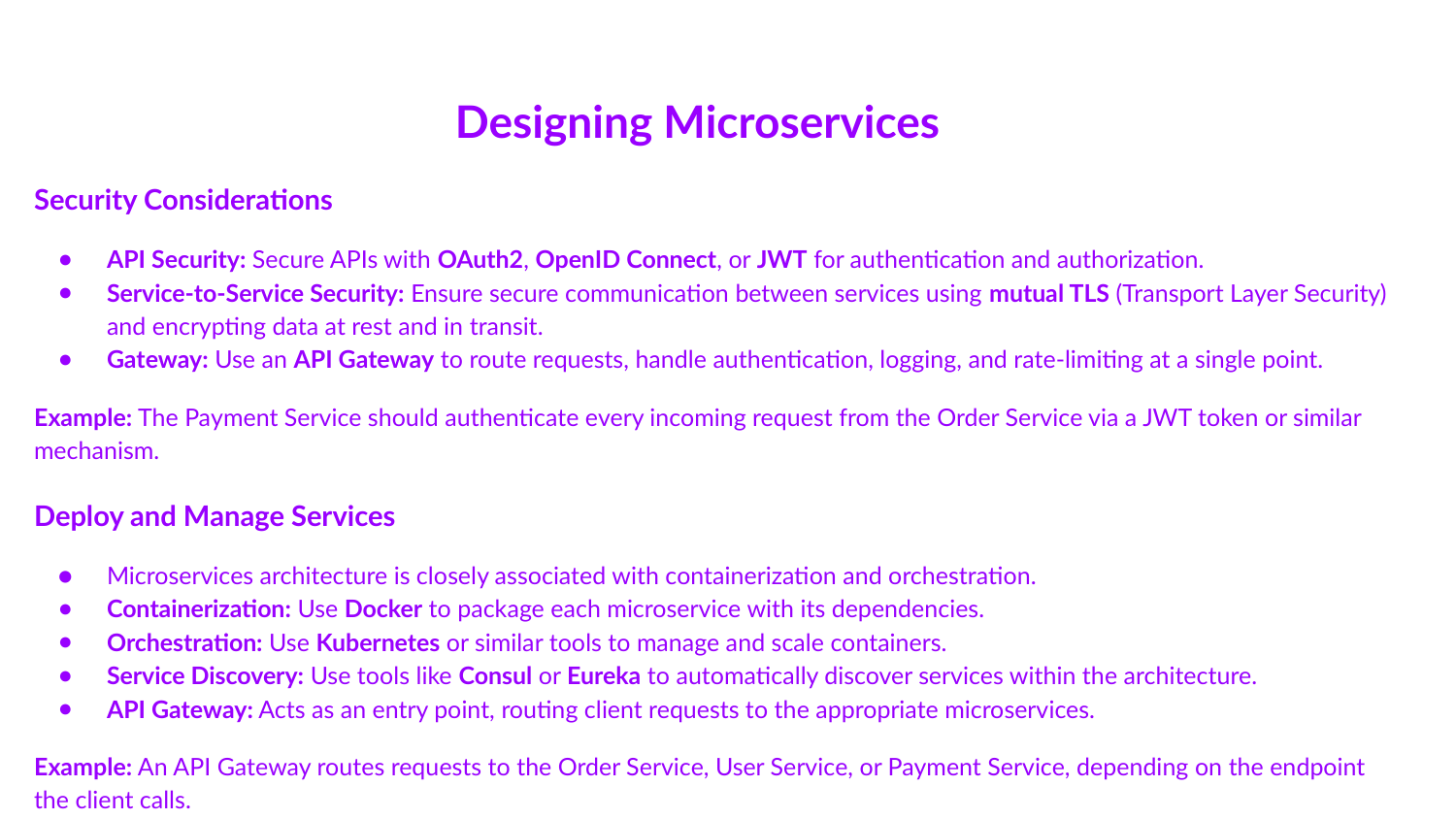

# Designing Microservices
Security Considerations
API Security: Secure APIs with OAuth2, OpenID Connect, or JWT for authentication and authorization.
Service-to-Service Security: Ensure secure communication between services using mutual TLS (Transport Layer Security) and encrypting data at rest and in transit.
Gateway: Use an API Gateway to route requests, handle authentication, logging, and rate-limiting at a single point.
Example: The Payment Service should authenticate every incoming request from the Order Service via a JWT token or similar mechanism.
Deploy and Manage Services
Microservices architecture is closely associated with containerization and orchestration.
Containerization: Use Docker to package each microservice with its dependencies.
Orchestration: Use Kubernetes or similar tools to manage and scale containers.
Service Discovery: Use tools like Consul or Eureka to automatically discover services within the architecture.
API Gateway: Acts as an entry point, routing client requests to the appropriate microservices.
Example: An API Gateway routes requests to the Order Service, User Service, or Payment Service, depending on the endpoint the client calls.